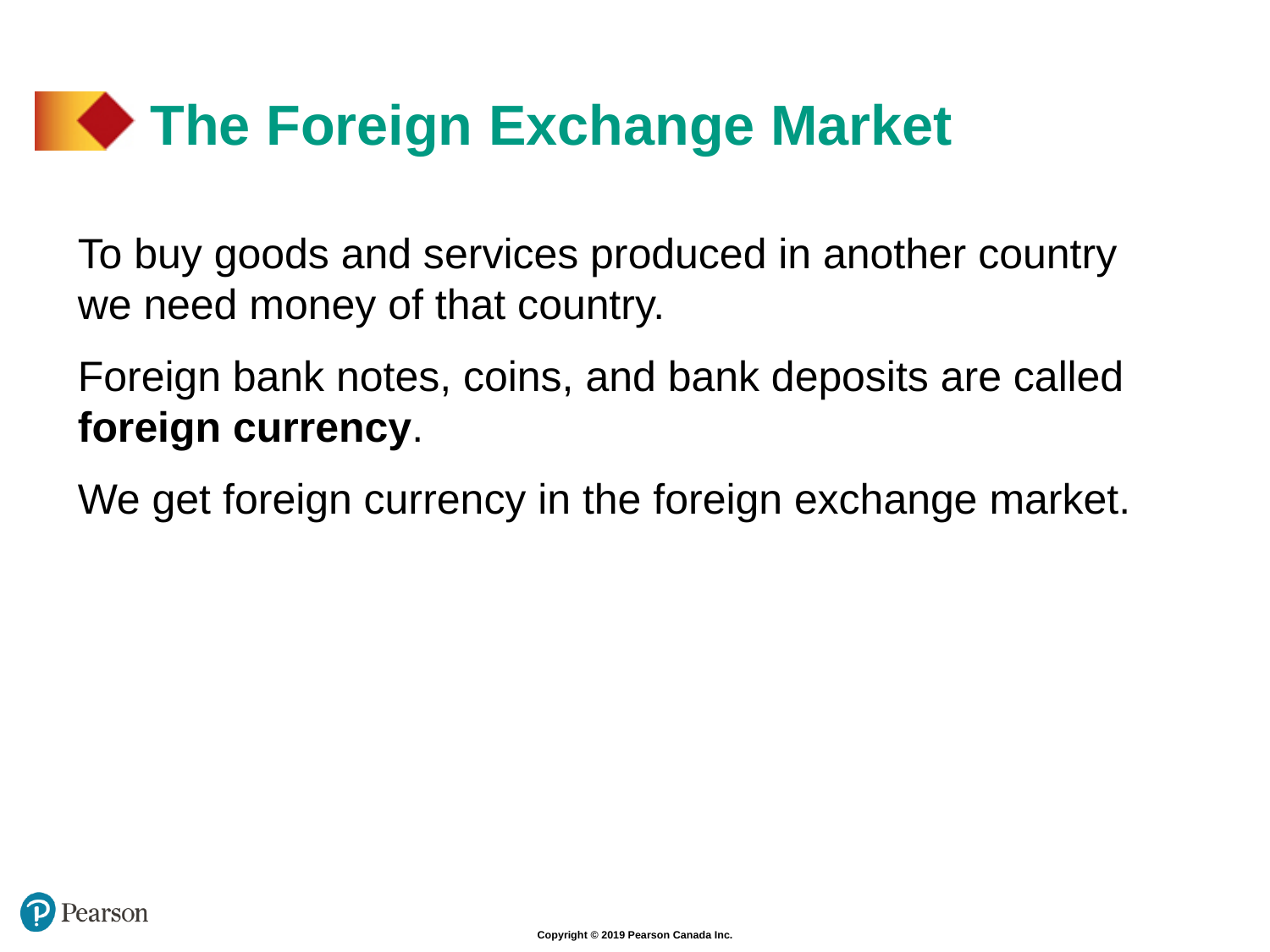

# The Foreign Exchange Market
To buy goods and services produced in another country we need money of that country.
Foreign bank notes, coins, and bank deposits are called foreign currency.
We get foreign currency in the foreign exchange market.